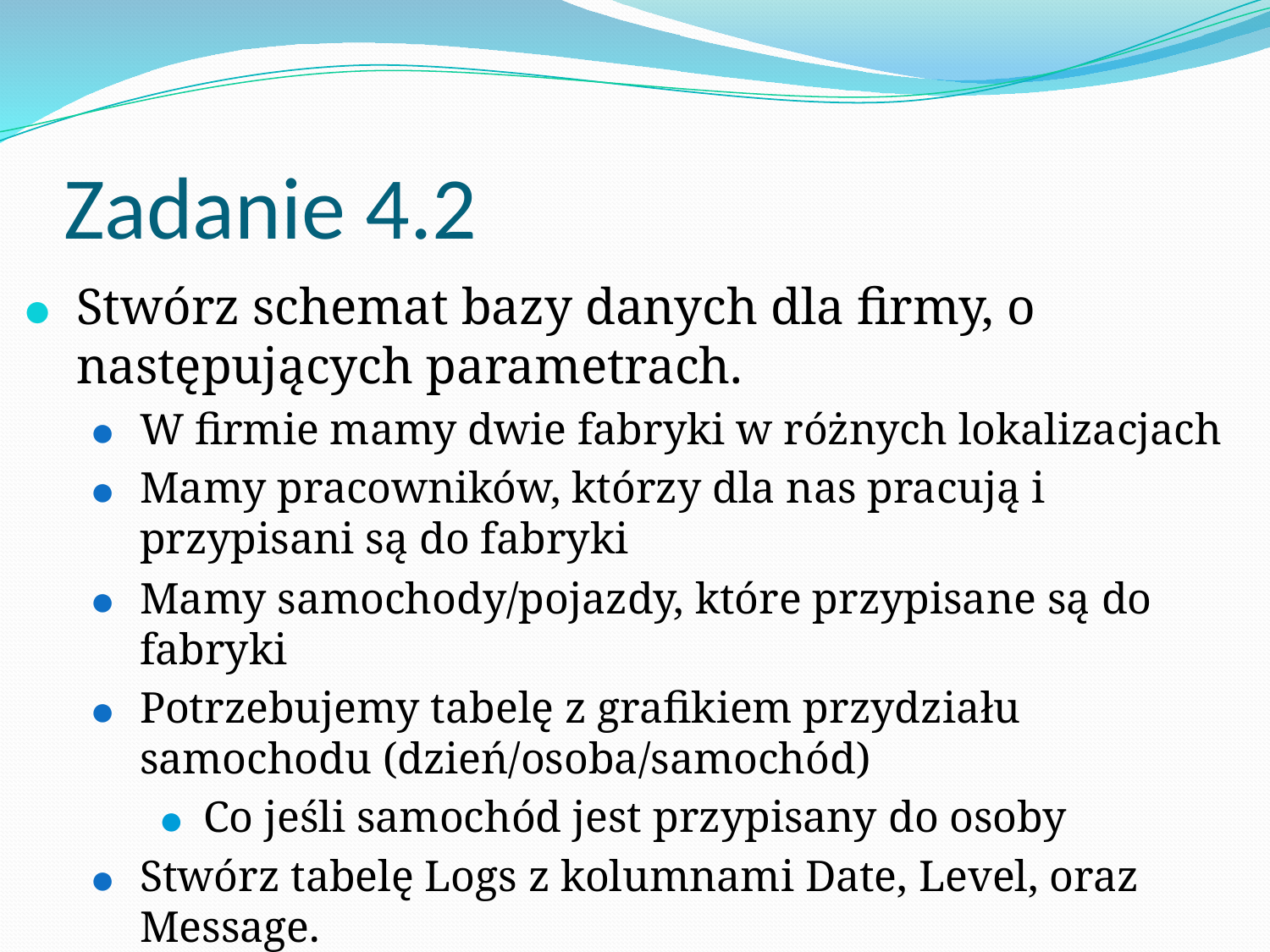

# Zadanie 4.2
Stwórz schemat bazy danych dla firmy, o następujących parametrach.
W firmie mamy dwie fabryki w różnych lokalizacjach
Mamy pracowników, którzy dla nas pracują i przypisani są do fabryki
Mamy samochody/pojazdy, które przypisane są do fabryki
Potrzebujemy tabelę z grafikiem przydziału samochodu (dzień/osoba/samochód)
Co jeśli samochód jest przypisany do osoby
Stwórz tabelę Logs z kolumnami Date, Level, oraz Message.